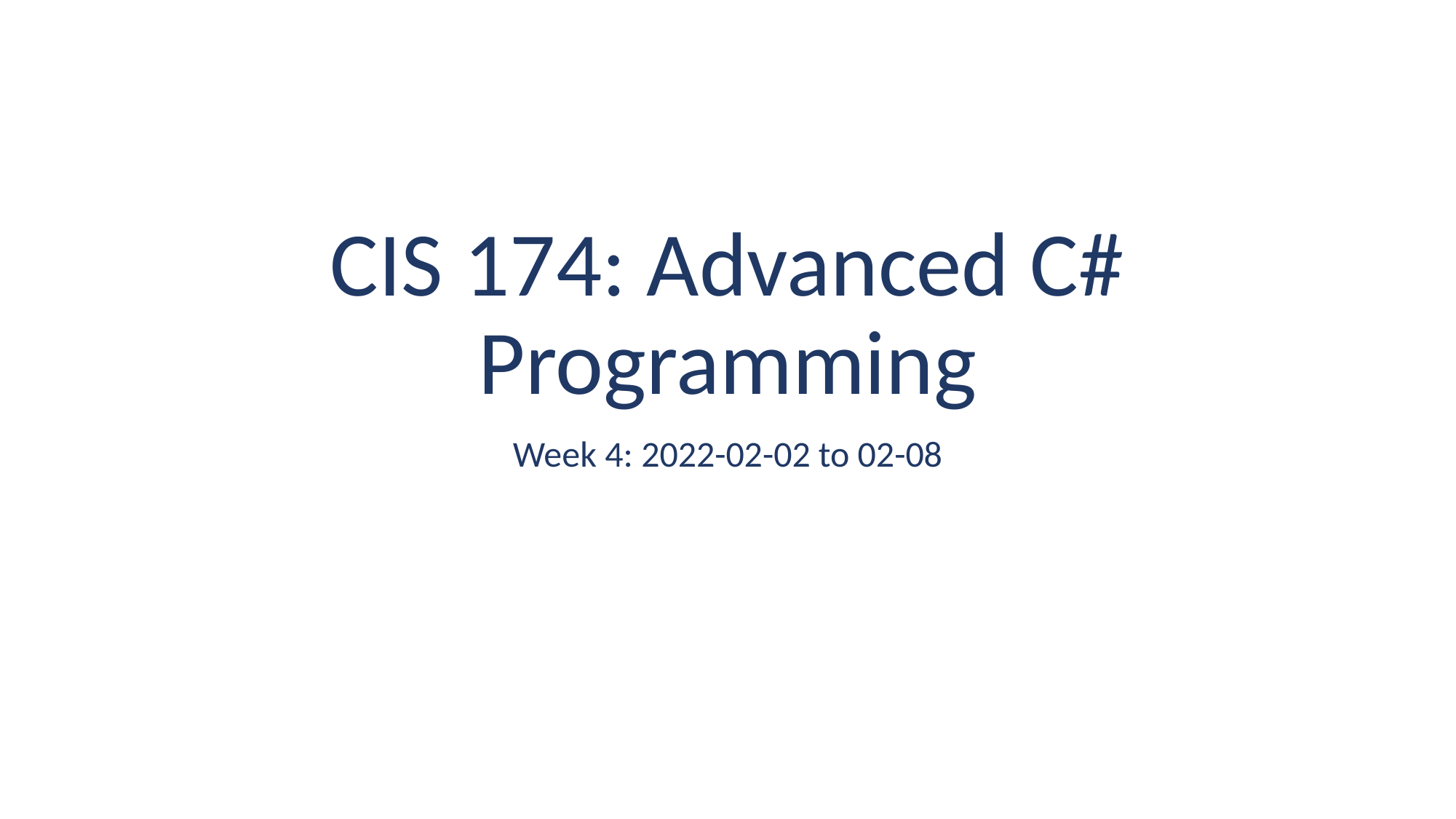

# CIS 174: Advanced C# Programming
Week 4: 2022-02-02 to 02-08